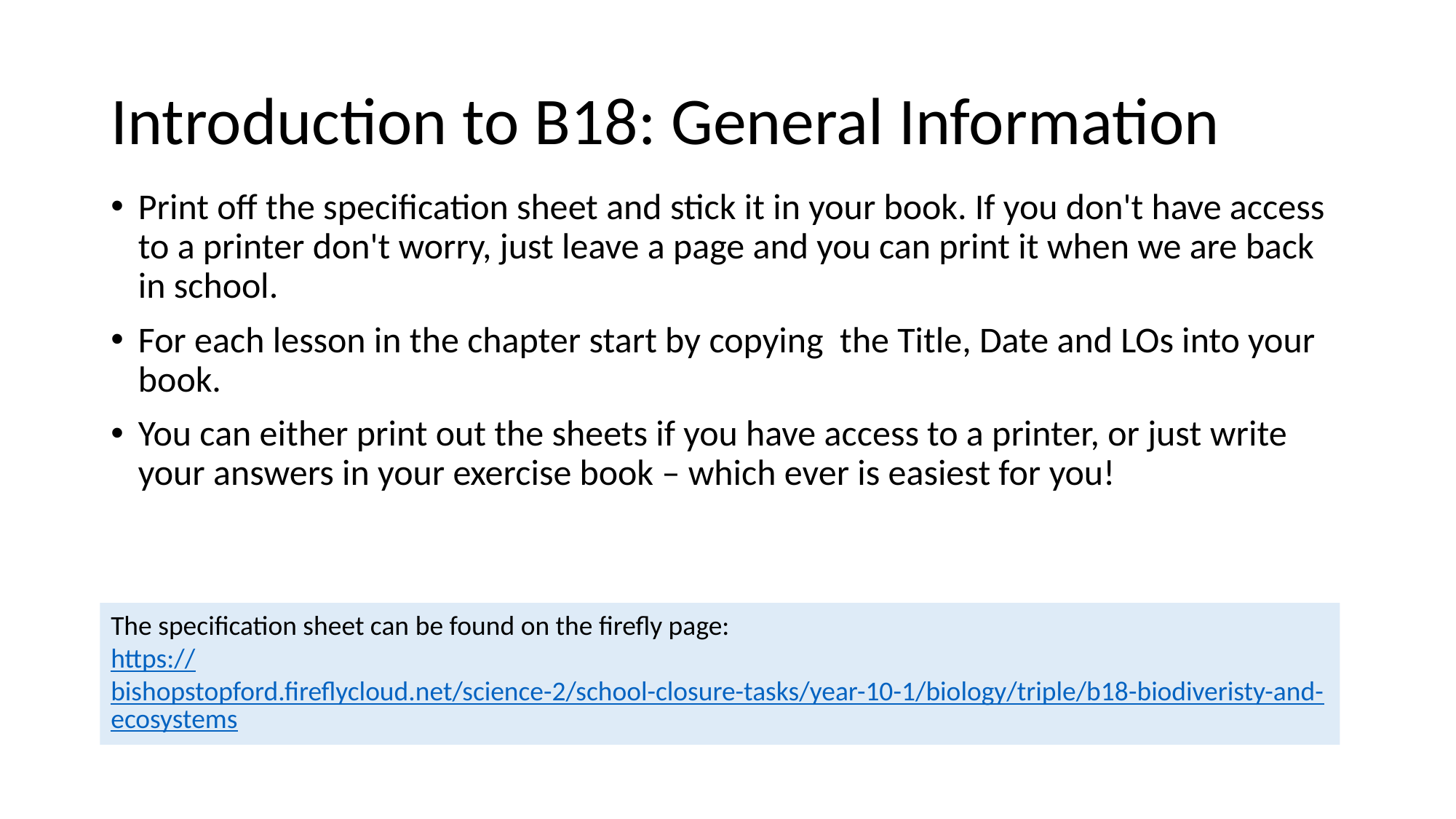

# Introduction to B18: General Information
Print off the specification sheet and stick it in your book. If you don't have access to a printer don't worry, just leave a page and you can print it when we are back in school.
For each lesson in the chapter start by copying  the Title, Date and LOs into your book.
You can either print out the sheets if you have access to a printer, or just write your answers in your exercise book – which ever is easiest for you!
The specification sheet can be found on the firefly page:
https://bishopstopford.fireflycloud.net/science-2/school-closure-tasks/year-10-1/biology/triple/b18-biodiveristy-and-ecosystems